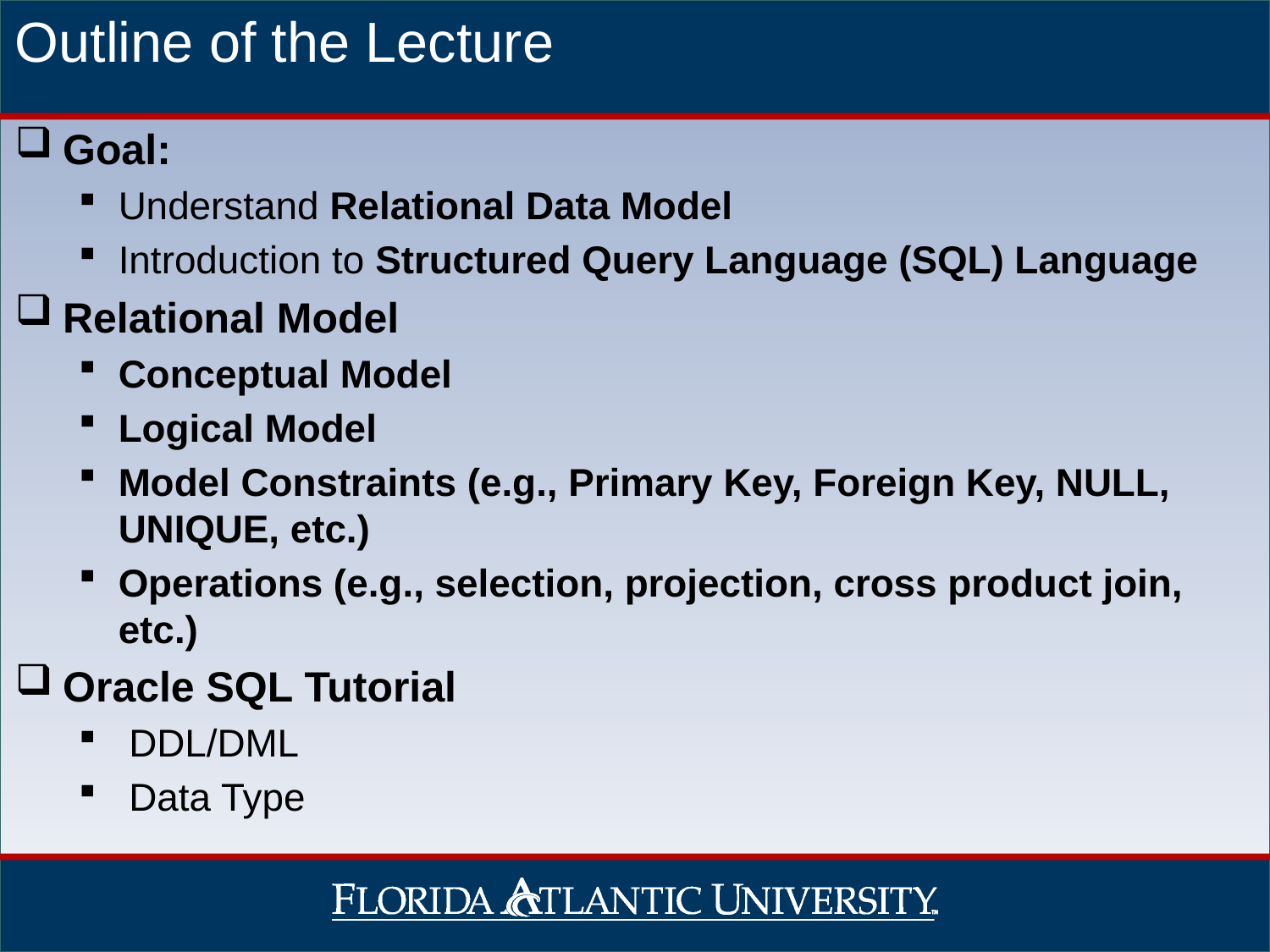

Outline of the Lecture
Goal:
Understand Relational Data Model
Introduction to Structured Query Language (SQL) Language
Relational Model
Conceptual Model
Logical Model
Model Constraints (e.g., Primary Key, Foreign Key, NULL, UNIQUE, etc.)
Operations (e.g., selection, projection, cross product join, etc.)
Oracle SQL Tutorial
 DDL/DML
 Data Type